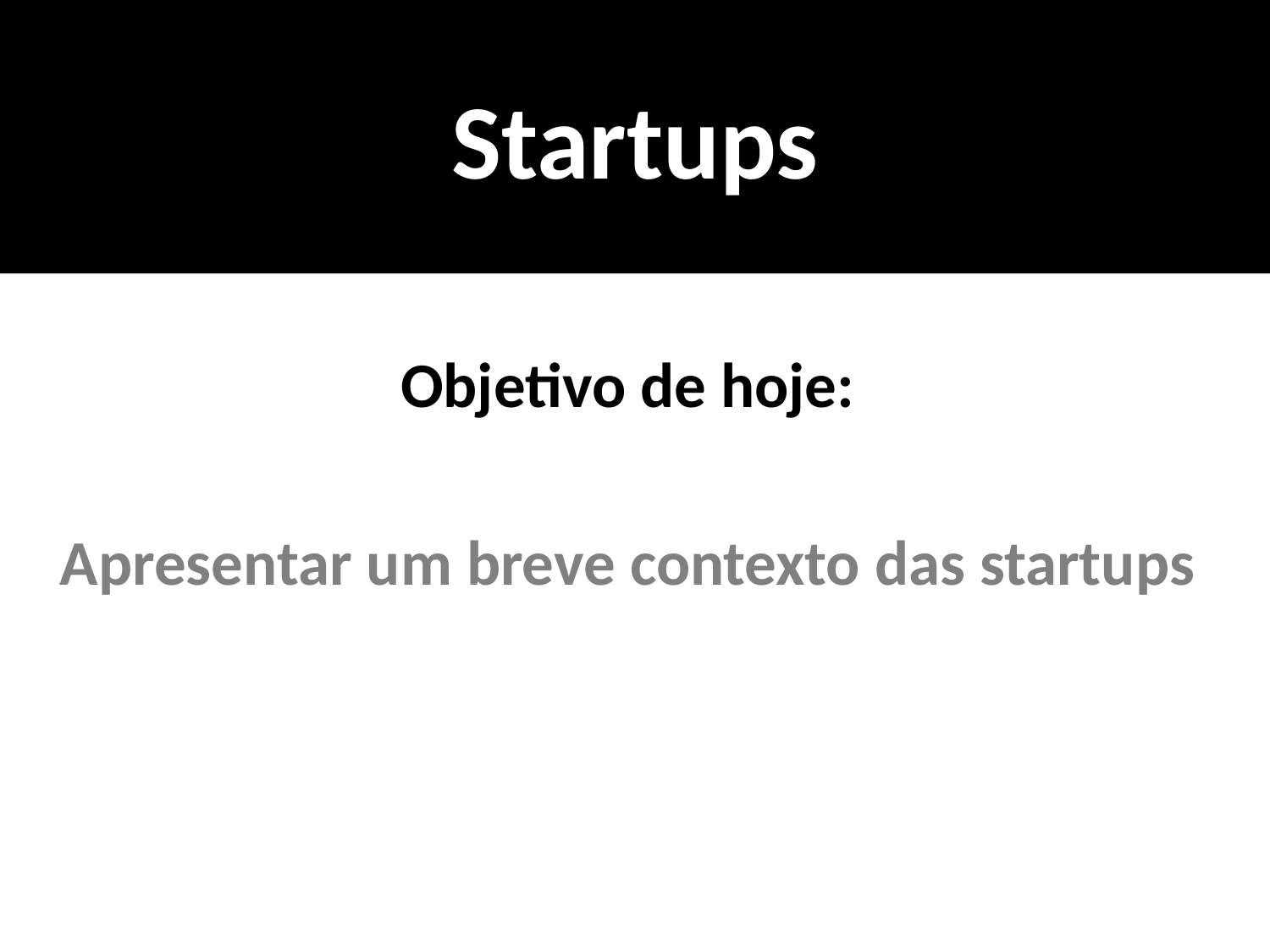

# Startups
Objetivo de hoje:

Apresentar um breve contexto das startups